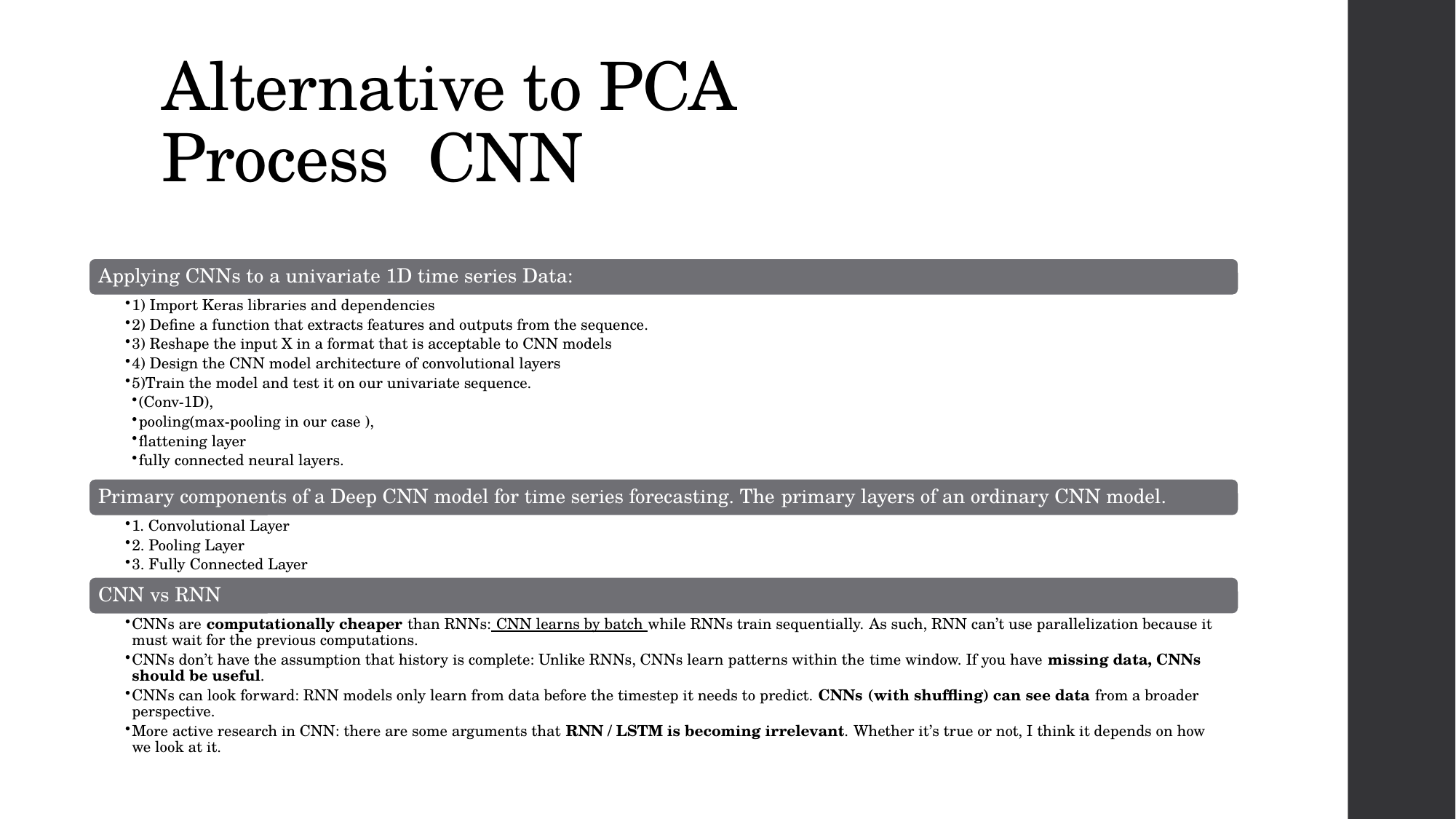

# Alternative to PCA Process  CNN
Applying CNNs to a univariate 1D time series Data:
1) Import Keras libraries and dependencies
2) Define a function that extracts features and outputs from the sequence.
3) Reshape the input X in a format that is acceptable to CNN models
4) Design the CNN model architecture of convolutional layers
5)Train the model and test it on our univariate sequence.
(Conv-1D),
pooling(max-pooling in our case ),
flattening layer
fully connected neural layers.
Primary components of a Deep CNN model for time series forecasting. The primary layers of an ordinary CNN model.
1. Convolutional Layer
2. Pooling Layer
3. Fully Connected Layer
CNN vs RNN
CNNs are computationally cheaper than RNNs: CNN learns by batch while RNNs train sequentially. As such, RNN can’t use parallelization because it must wait for the previous computations.
CNNs don’t have the assumption that history is complete: Unlike RNNs, CNNs learn patterns within the time window. If you have missing data, CNNs should be useful.
CNNs can look forward: RNN models only learn from data before the timestep it needs to predict. CNNs (with shuffling) can see data from a broader perspective.
More active research in CNN: there are some arguments that RNN / LSTM is becoming irrelevant. Whether it’s true or not, I think it depends on how we look at it.